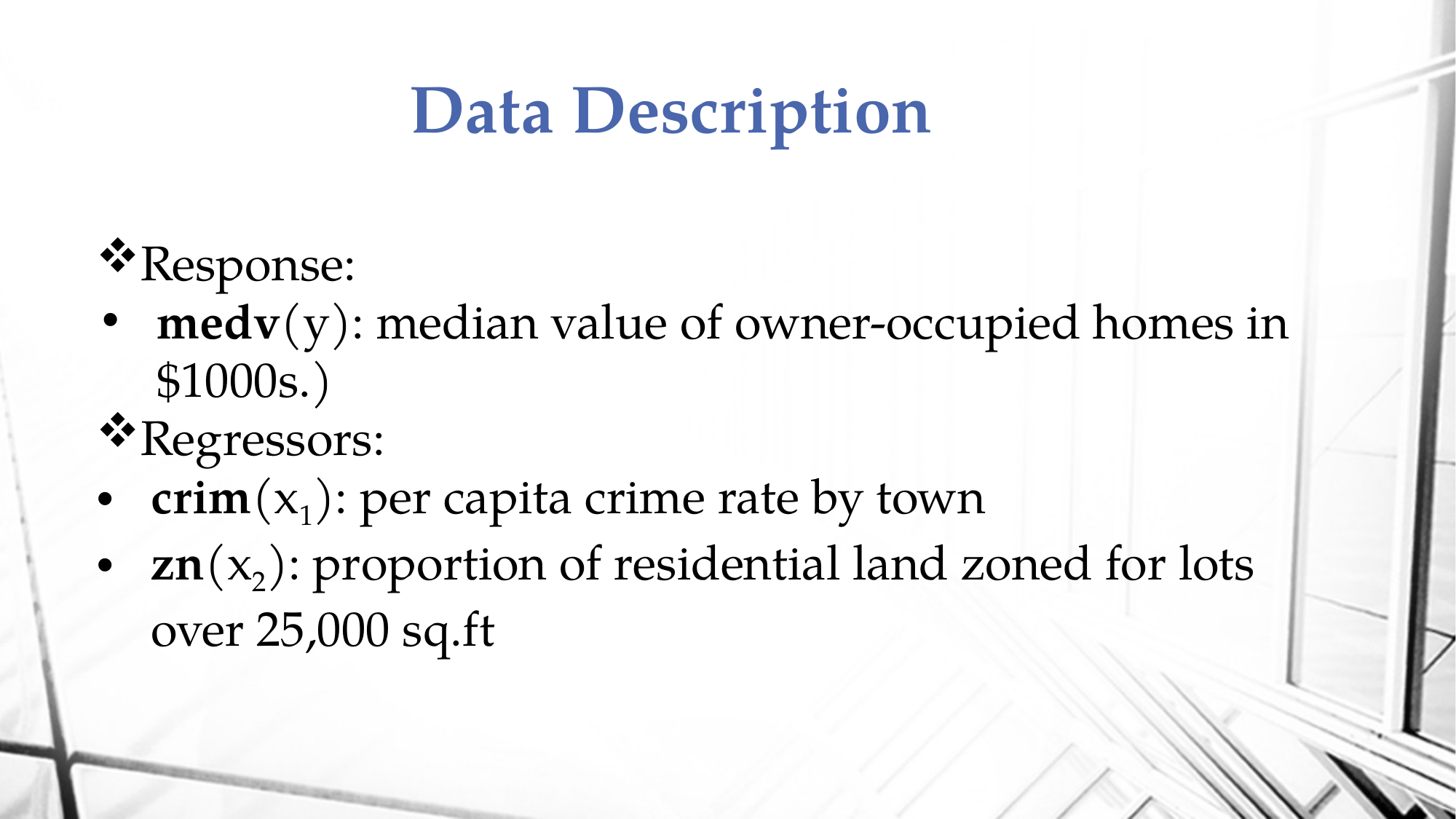

# Data Description
Response:
medv(y): median value of owner-occupied homes in $1000s.)
Regressors:
crim(x1): per capita crime rate by town
zn(x2): proportion of residential land zoned for lots over 25,000 sq.ft